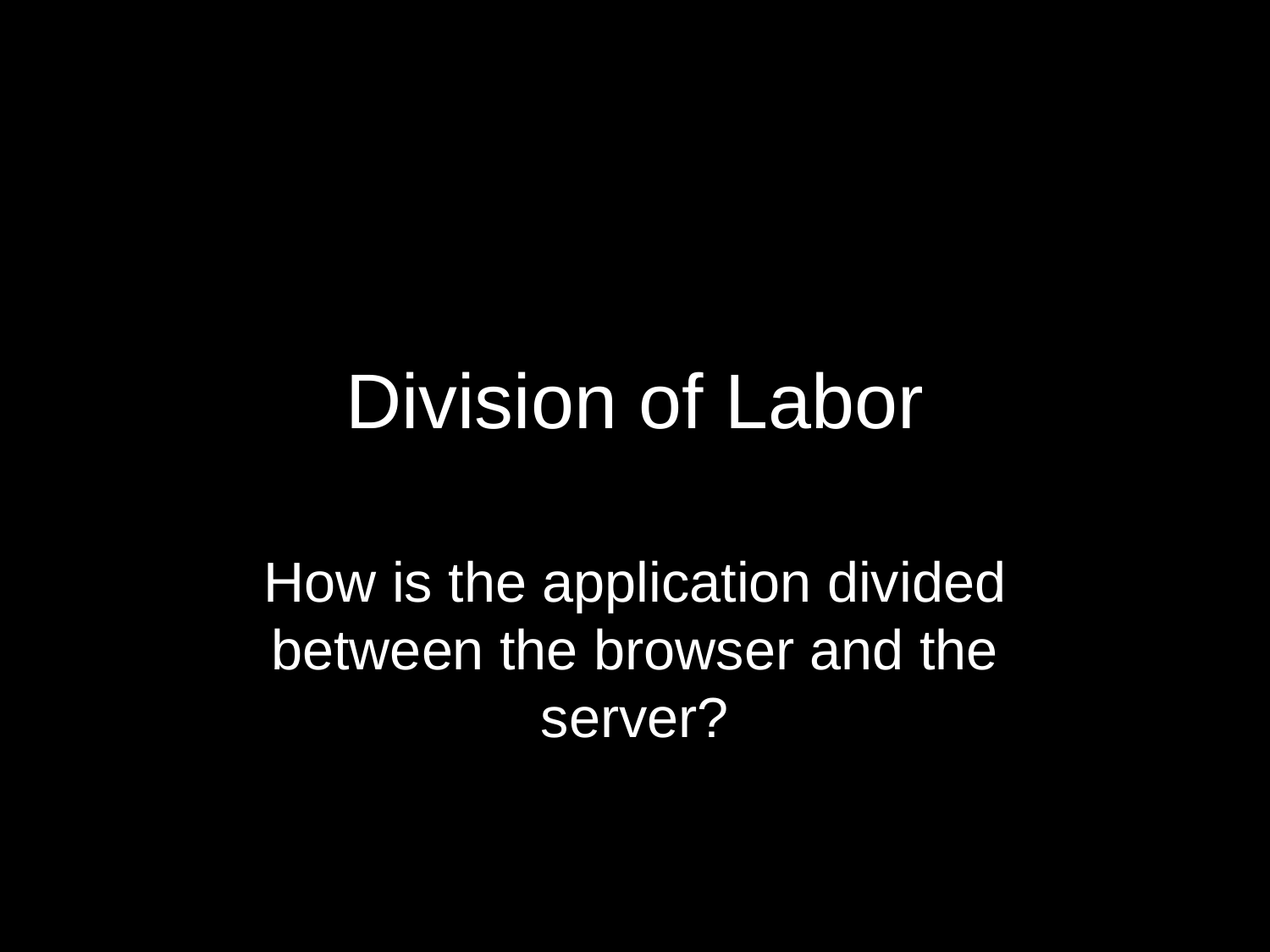

# Division of Labor
How is the application divided between the browser and the server?